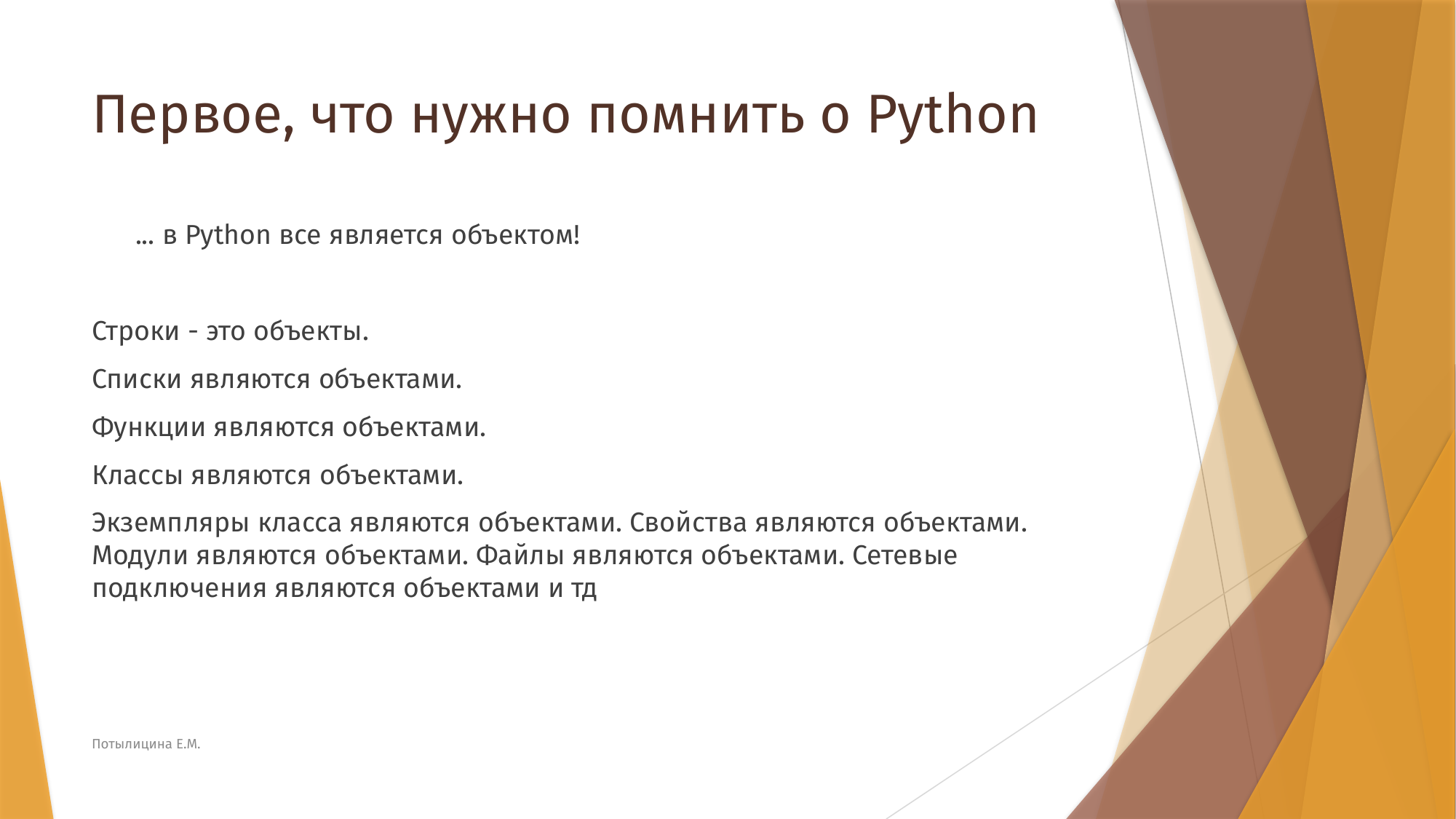

# Первое, что нужно помнить о Python

      ... в Python все является объектом!

Строки - это объекты.
Списки являются объектами.
Функции являются объектами.
Классы являются объектами.
Экземпляры класса являются объектами. Свойства являются объектами. Модули являются объектами. Файлы являются объектами. Сетевые подключения являются объектами и тд

Потылицина Е.М.